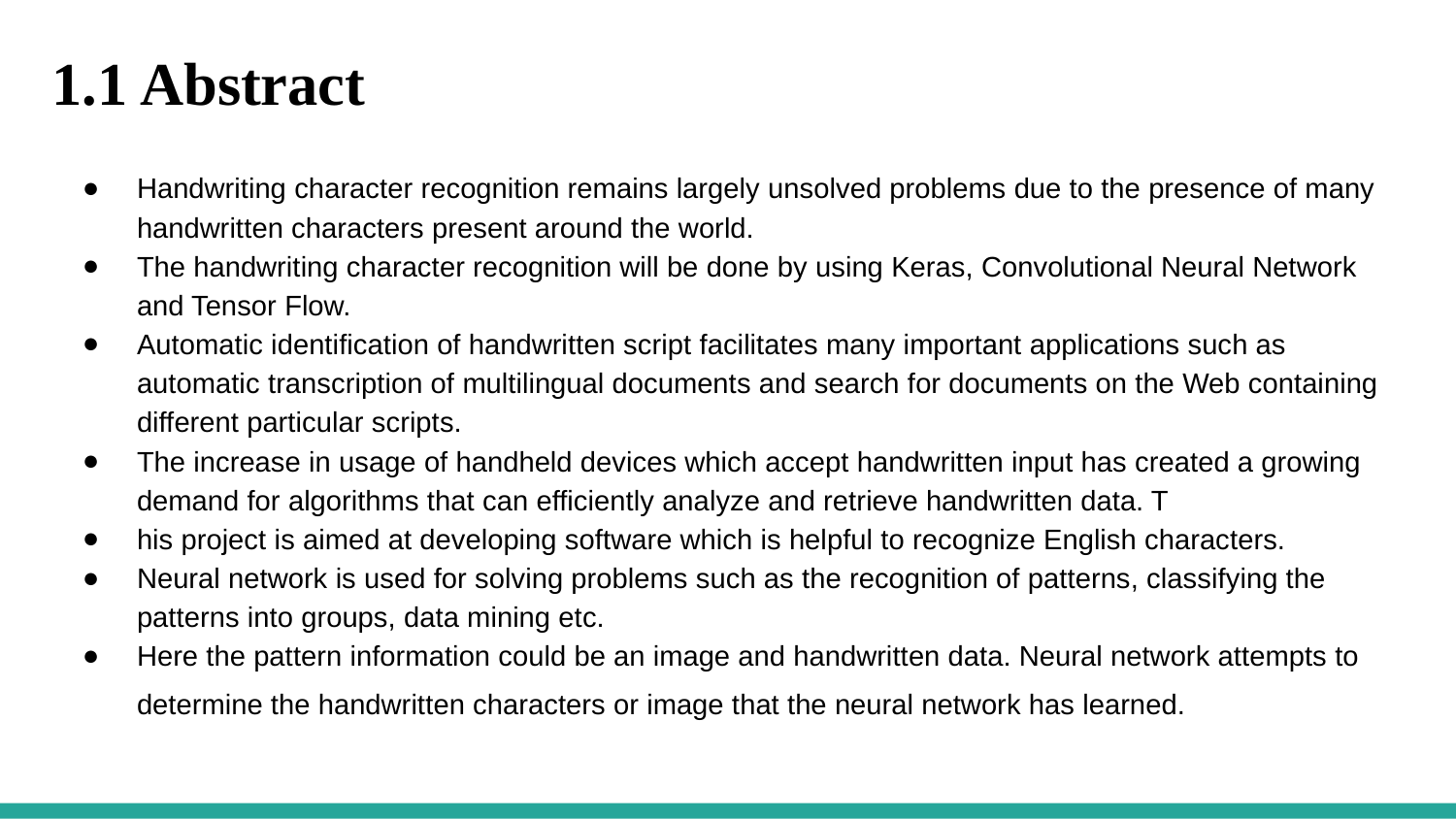

# 1.1 Abstract

Handwriting character recognition remains largely unsolved problems due to the presence of many handwritten characters present around the world.
The handwriting character recognition will be done by using Keras, Convolutional Neural Network and Tensor Flow.
Automatic identification of handwritten script facilitates many important applications such as automatic transcription of multilingual documents and search for documents on the Web containing different particular scripts.
The increase in usage of handheld devices which accept handwritten input has created a growing demand for algorithms that can efficiently analyze and retrieve handwritten data. T
his project is aimed at developing software which is helpful to recognize English characters.
Neural network is used for solving problems such as the recognition of patterns, classifying the patterns into groups, data mining etc.
Here the pattern information could be an image and handwritten data. Neural network attempts to determine the handwritten characters or image that the neural network has learned.